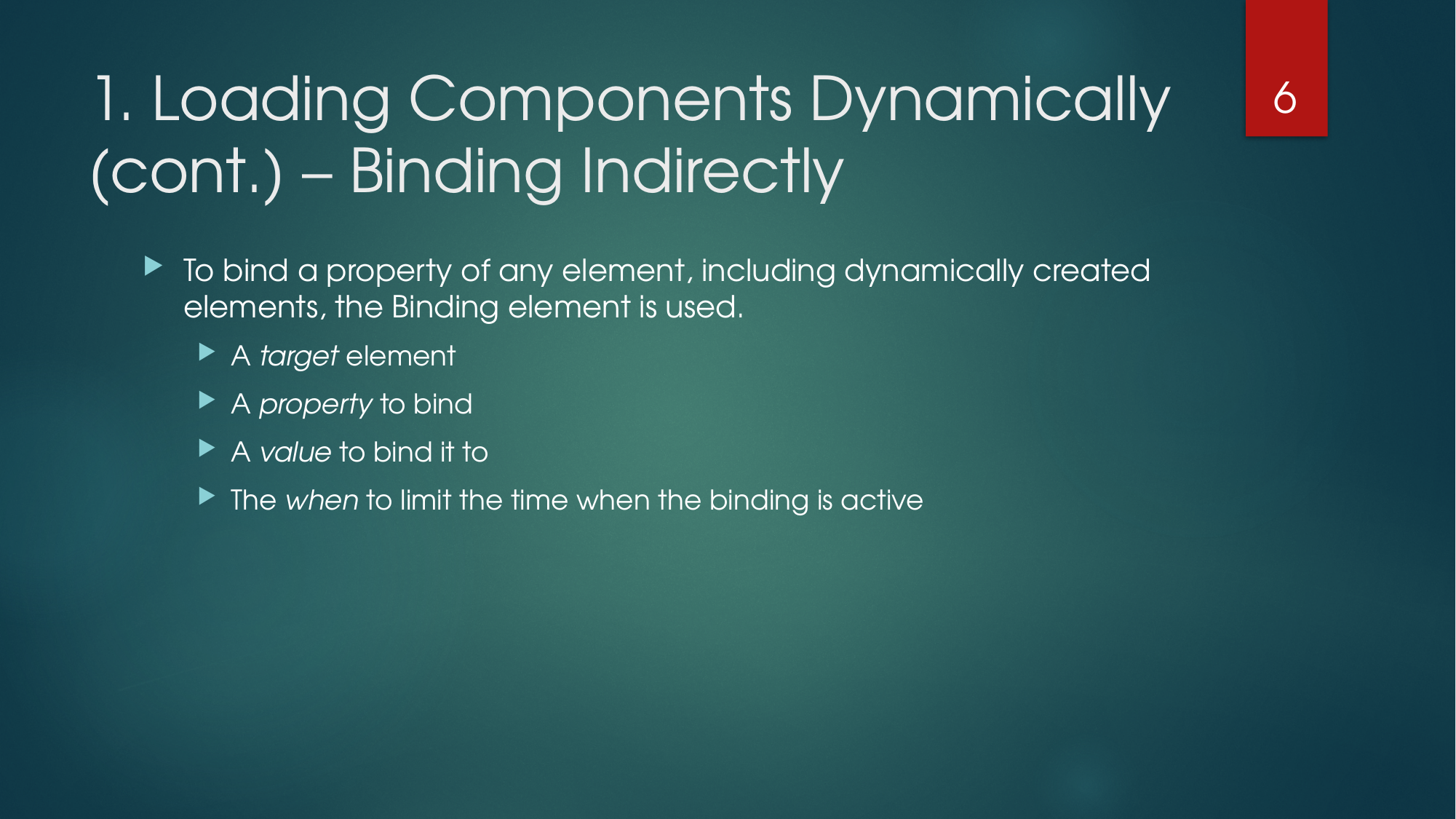

6
# 1. Loading Components Dynamically (cont.) – Binding Indirectly
To bind a property of any element, including dynamically created elements, the Binding element is used.
A target element
A property to bind
A value to bind it to
The when to limit the time when the binding is active